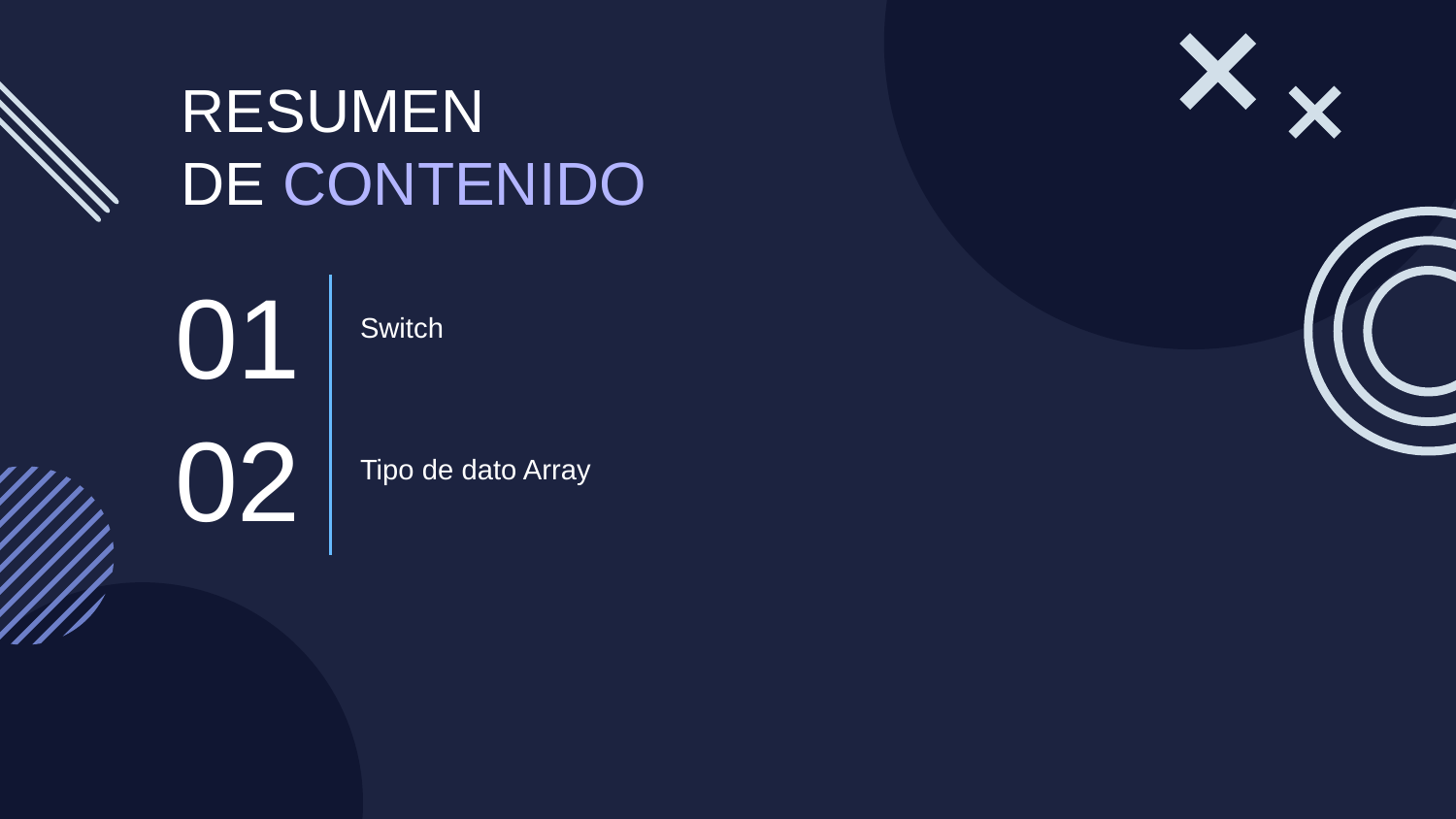

RESUMEN
DE CONTENIDO

Switch
# 01
Tipo de dato Array
02